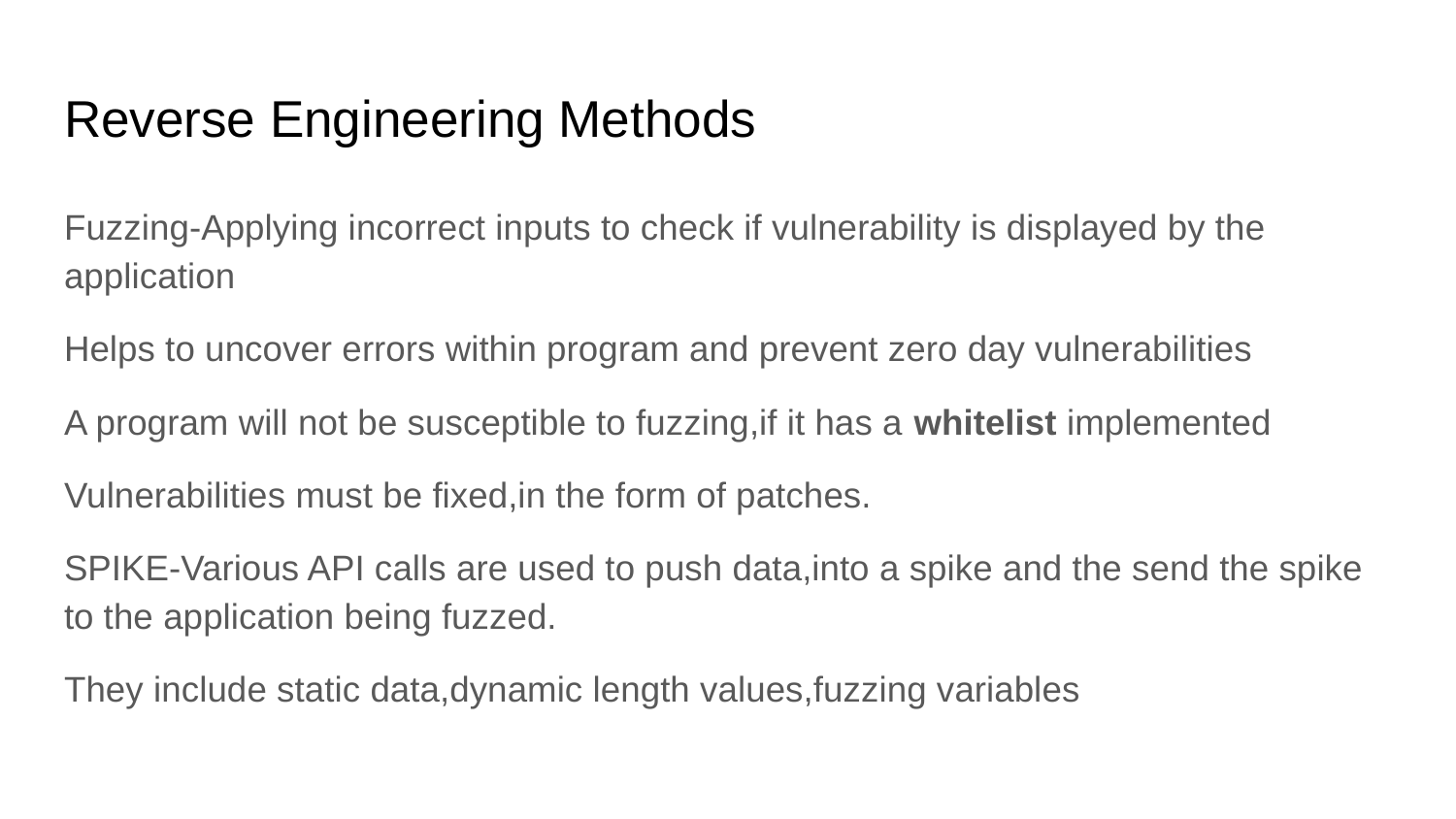

# Reverse Engineering Methods
Fuzzing-Applying incorrect inputs to check if vulnerability is displayed by the application
Helps to uncover errors within program and prevent zero day vulnerabilities
A program will not be susceptible to fuzzing,if it has a whitelist implemented
Vulnerabilities must be fixed,in the form of patches.
SPIKE-Various API calls are used to push data,into a spike and the send the spike to the application being fuzzed.
They include static data,dynamic length values,fuzzing variables